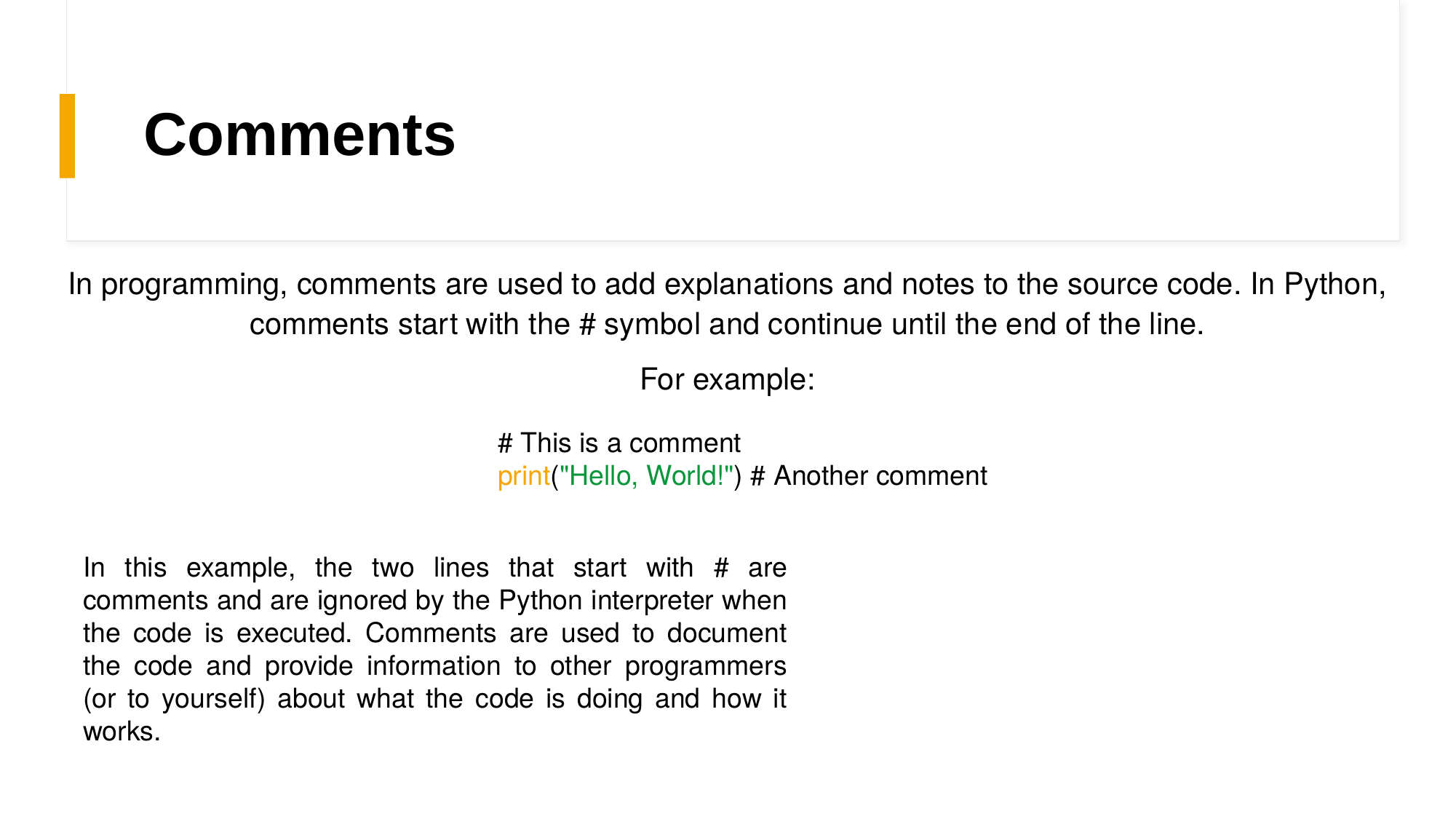

# Comments
In programming, comments are used to add explanations and notes to the source code. In Python, comments start with the # symbol and continue until the end of the line.
For example:
# This is a comment
print("Hello, World!") # Another comment
In this example, the two lines that start with # are comments and are ignored by the Python interpreter when the code is executed. Comments are used to document the code and provide information to other programmers (or to yourself) about what the code is doing and how it works.